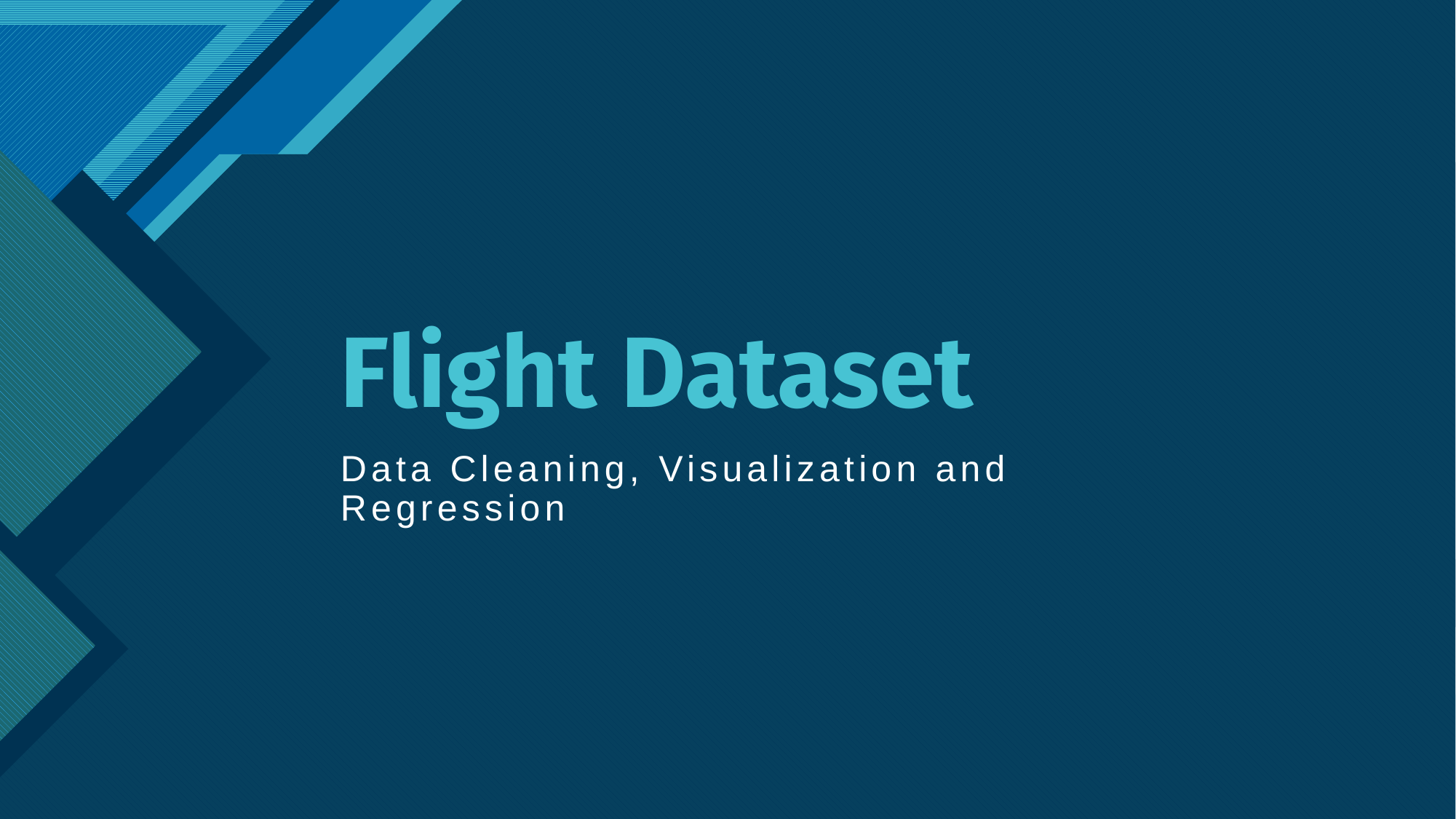

# Flight Dataset
Data Cleaning, Visualization and Regression